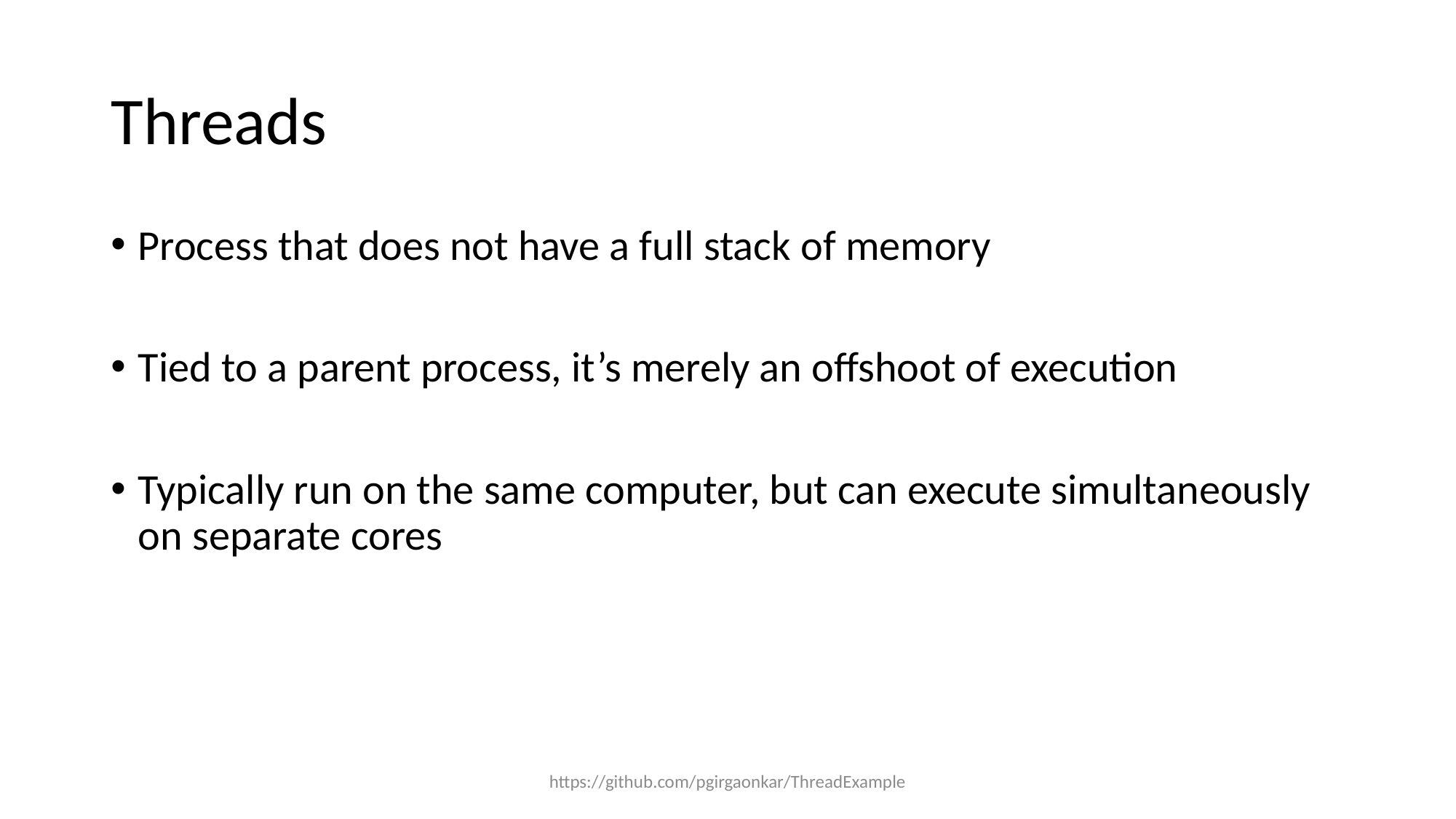

# Threads
Process that does not have a full stack of memory

Tied to a parent process, it’s merely an offshoot of execution

Typically run on the same computer, but can execute simultaneously on separate cores
https://github.com/pgirgaonkar/ThreadExample